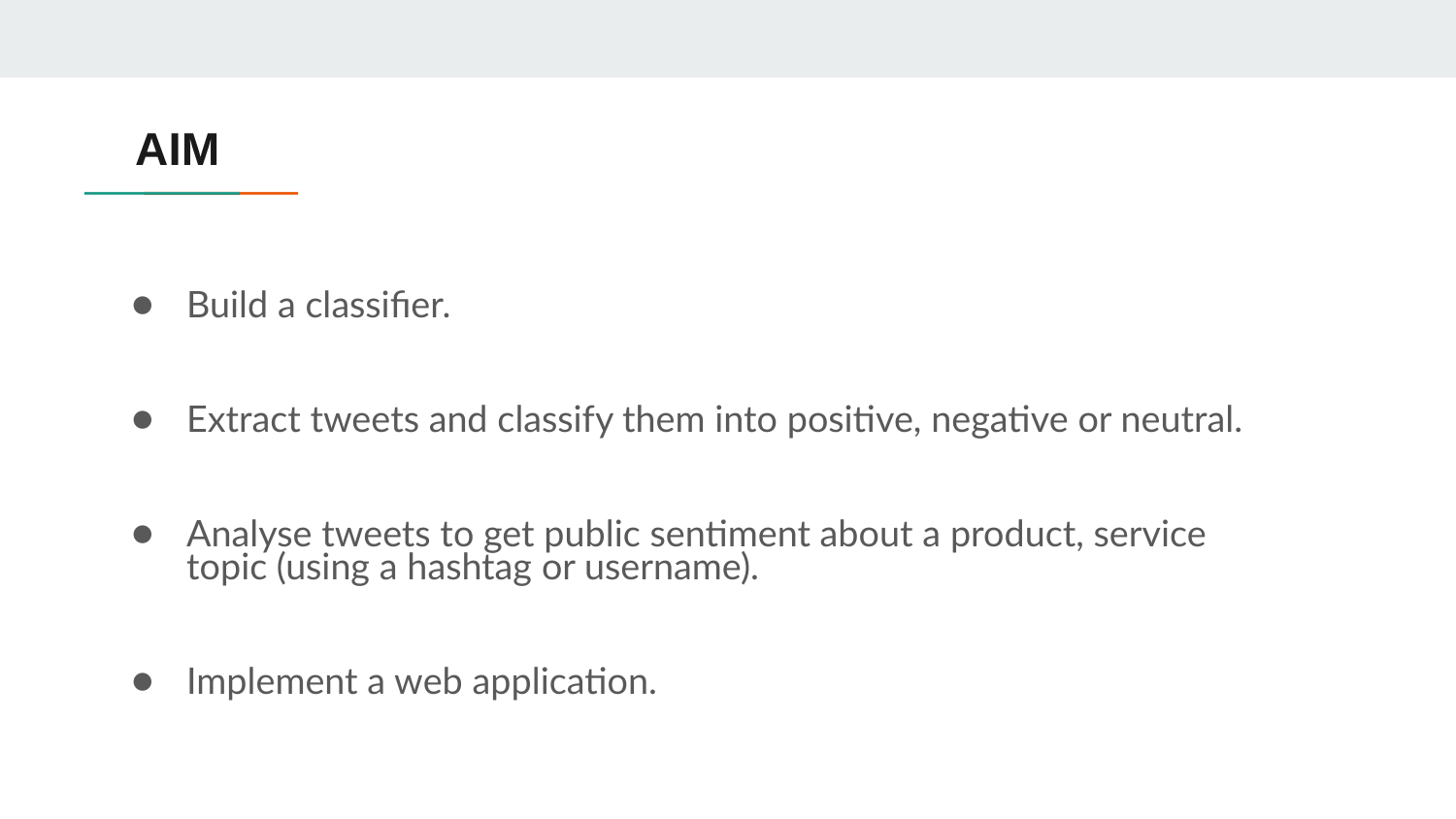

# AIM

Build a classifier.

Extract tweets and classify them into positive, negative or neutral.

Analyse tweets to get public sentiment about a product, service topic (using a hashtag or username).

Implement a web application.